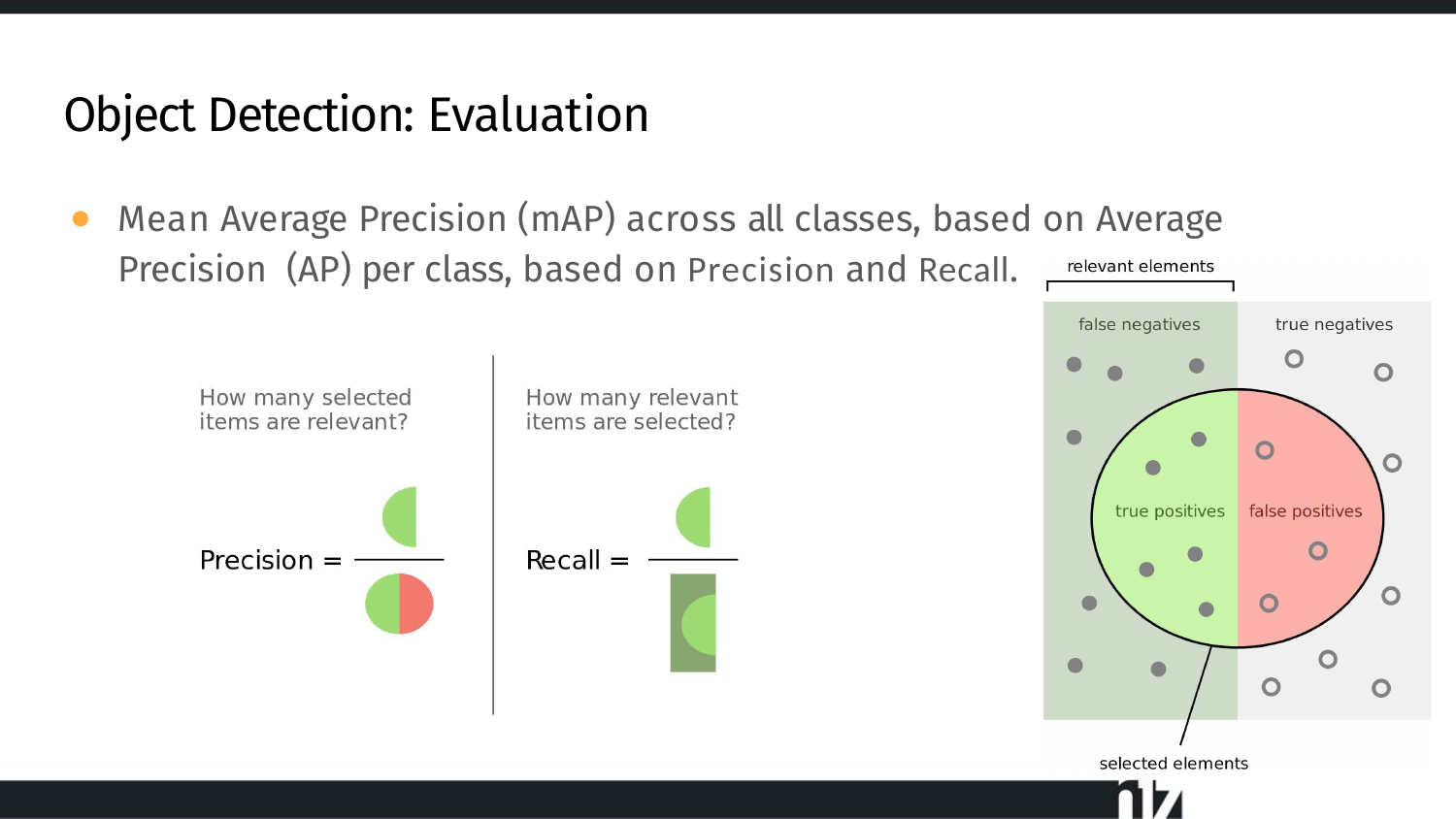

# Object Detection: Evaluation
Mean Average Precision (mAP) across all classes, based on Average Precision  (AP) per class, based on Precision and Recall.